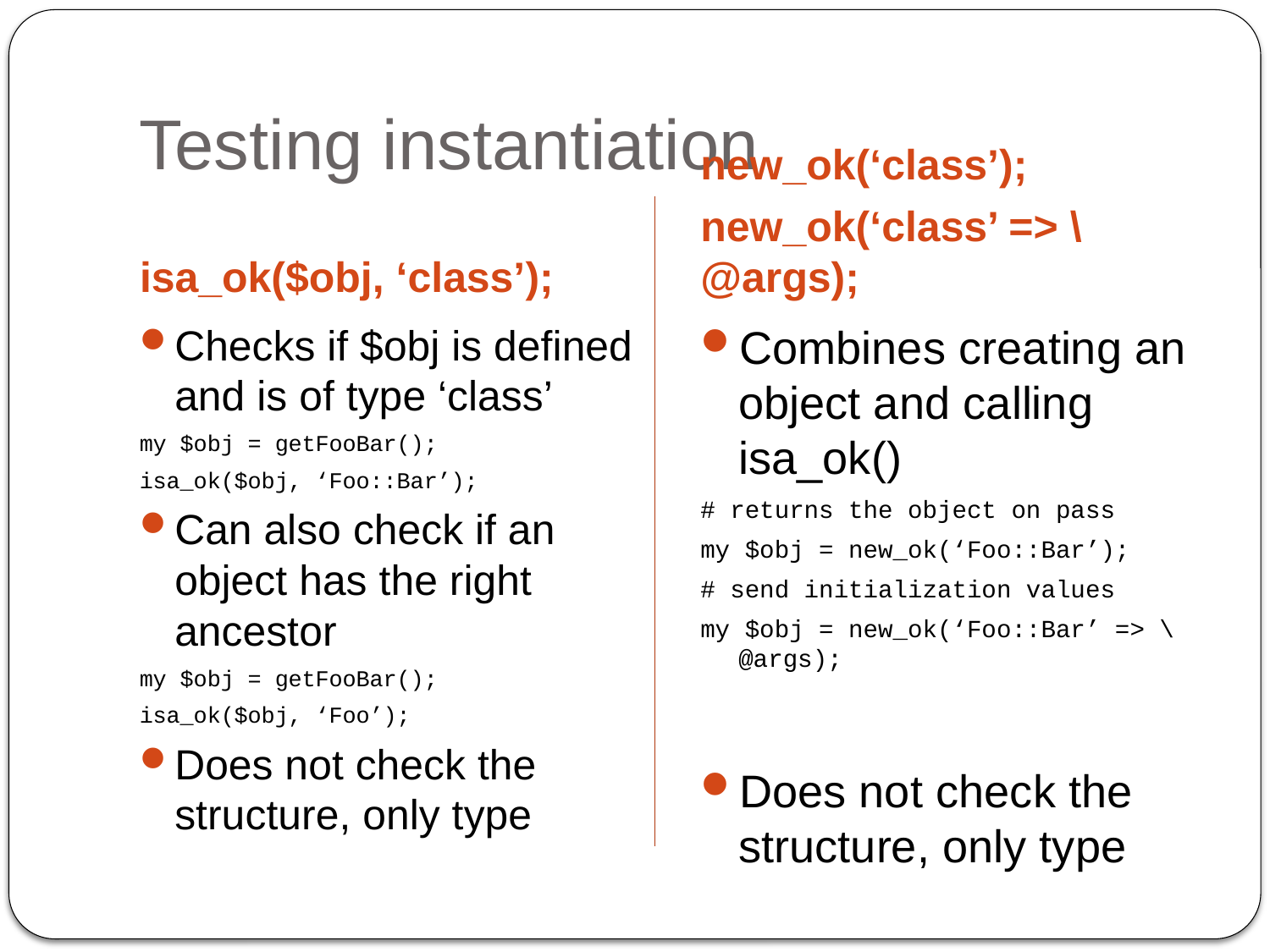

# Testing instantiation
isa_ok($obj, ‘class’);
new_ok(‘class’);
new_ok(‘class’ => \@args);
Checks if $obj is defined and is of type ‘class’
my $obj = getFooBar();
isa_ok($obj, ‘Foo::Bar’);
Can also check if an object has the right ancestor
my $obj = getFooBar();
isa_ok($obj, ‘Foo’);
Does not check the structure, only type

Combines creating an object and calling isa_ok()
# returns the object on pass
my $obj = new_ok(‘Foo::Bar’);
# send initialization values
my $obj = new_ok(‘Foo::Bar’ => \@args);

Does not check the structure, only type